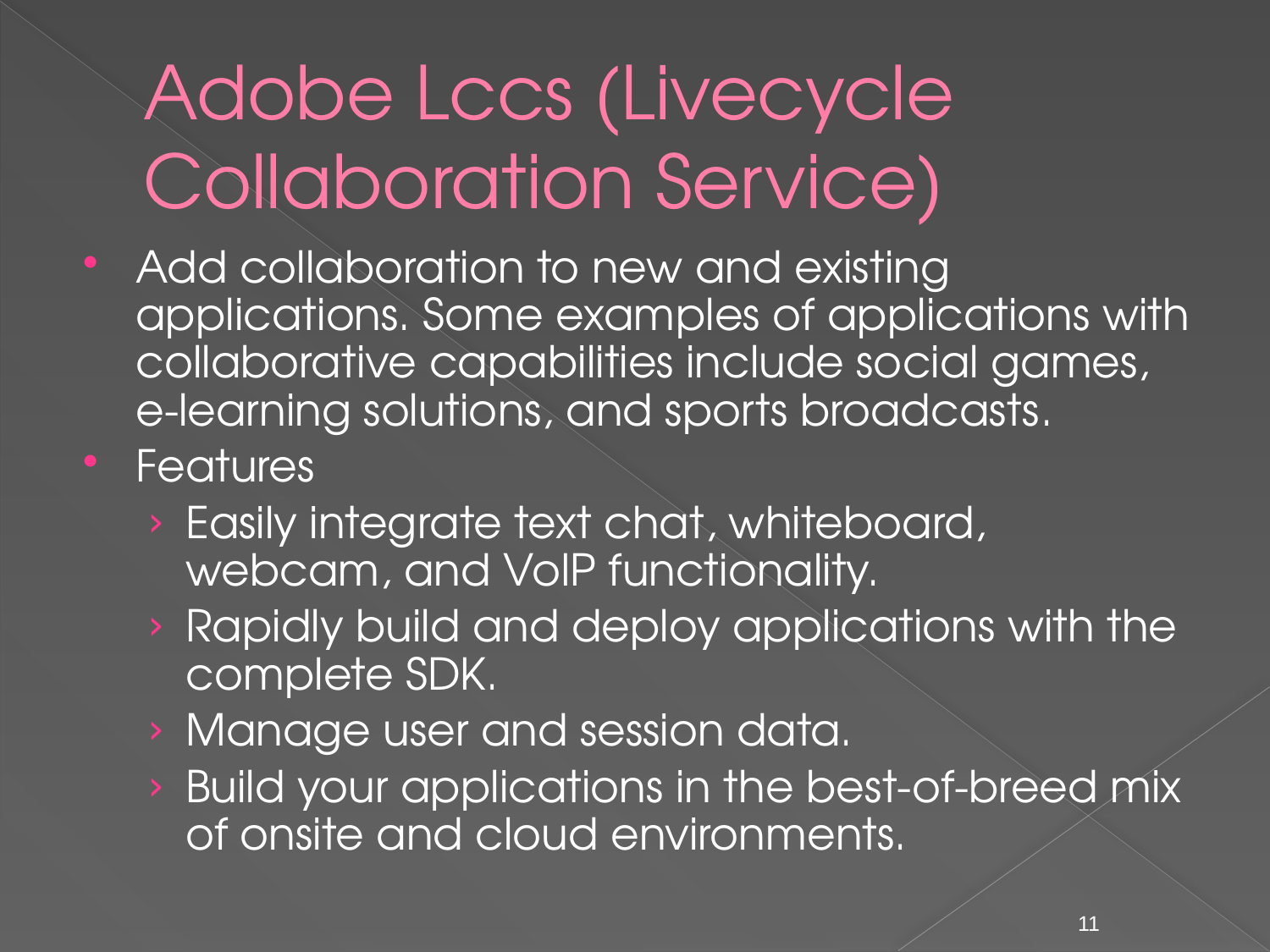

# Adobe Lccs (Livecycle Collaboration Service)
Add collaboration to new and existing applications. Some examples of applications with collaborative capabilities include social games, e-learning solutions, and sports broadcasts.
Features
Easily integrate text chat, whiteboard, webcam, and VoIP functionality.
Rapidly build and deploy applications with the complete SDK.
Manage user and session data.
Build your applications in the best-of-breed mix of onsite and cloud environments.
11